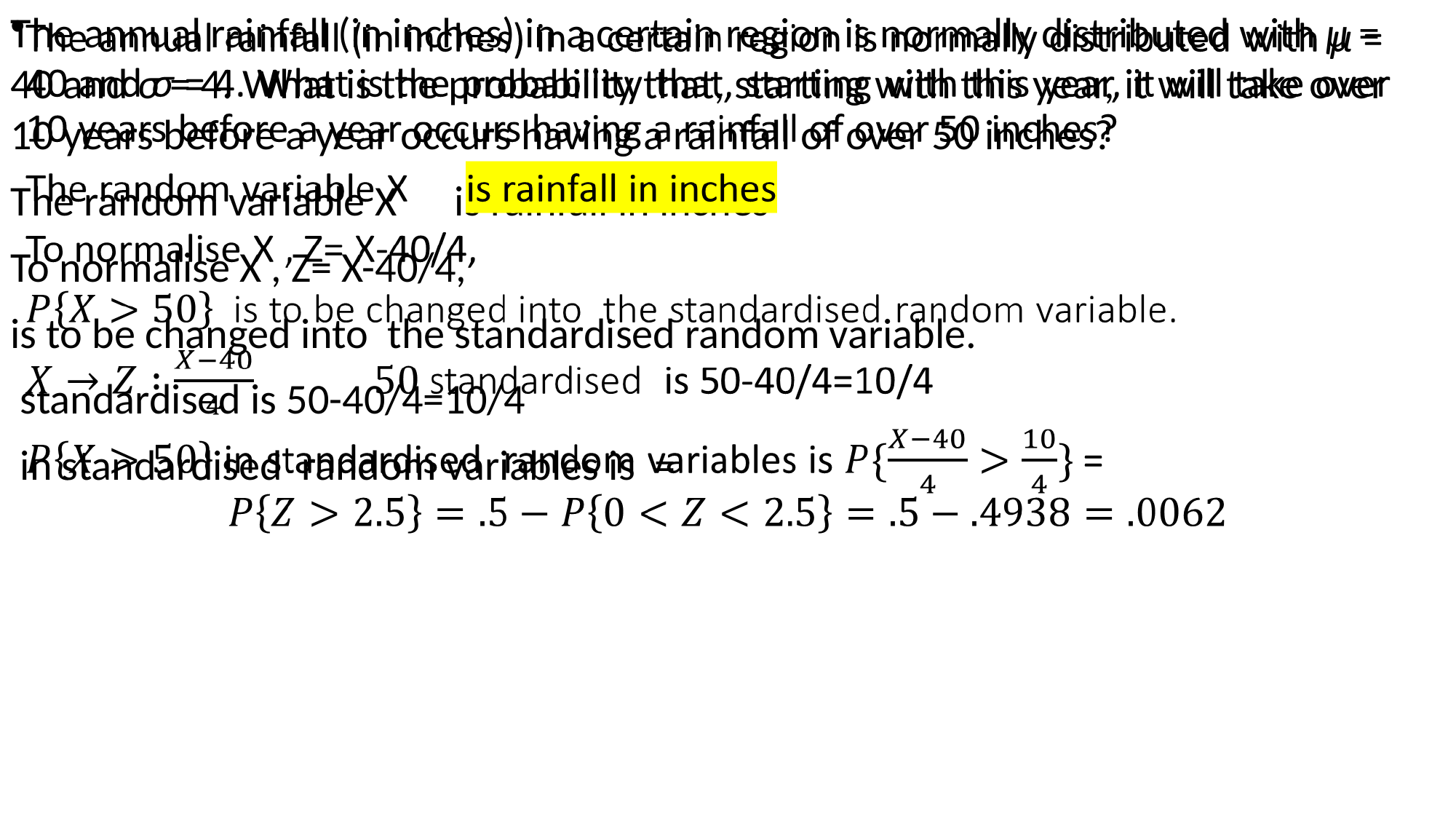

The annual rainfall (in inches) in a certain region is normally distributed with μ = 40 and σ = 4. What is the probability that, starting with this year, it will take over 10 years before a year occurs having a rainfall of over 50 inches?
The random variable X      is rainfall in inches
To normalise X , Z= X-40/4,
is to be changed into  the standardised random variable.
 standardised is 50-40/4=10/4
 in standardised  random variables is  =